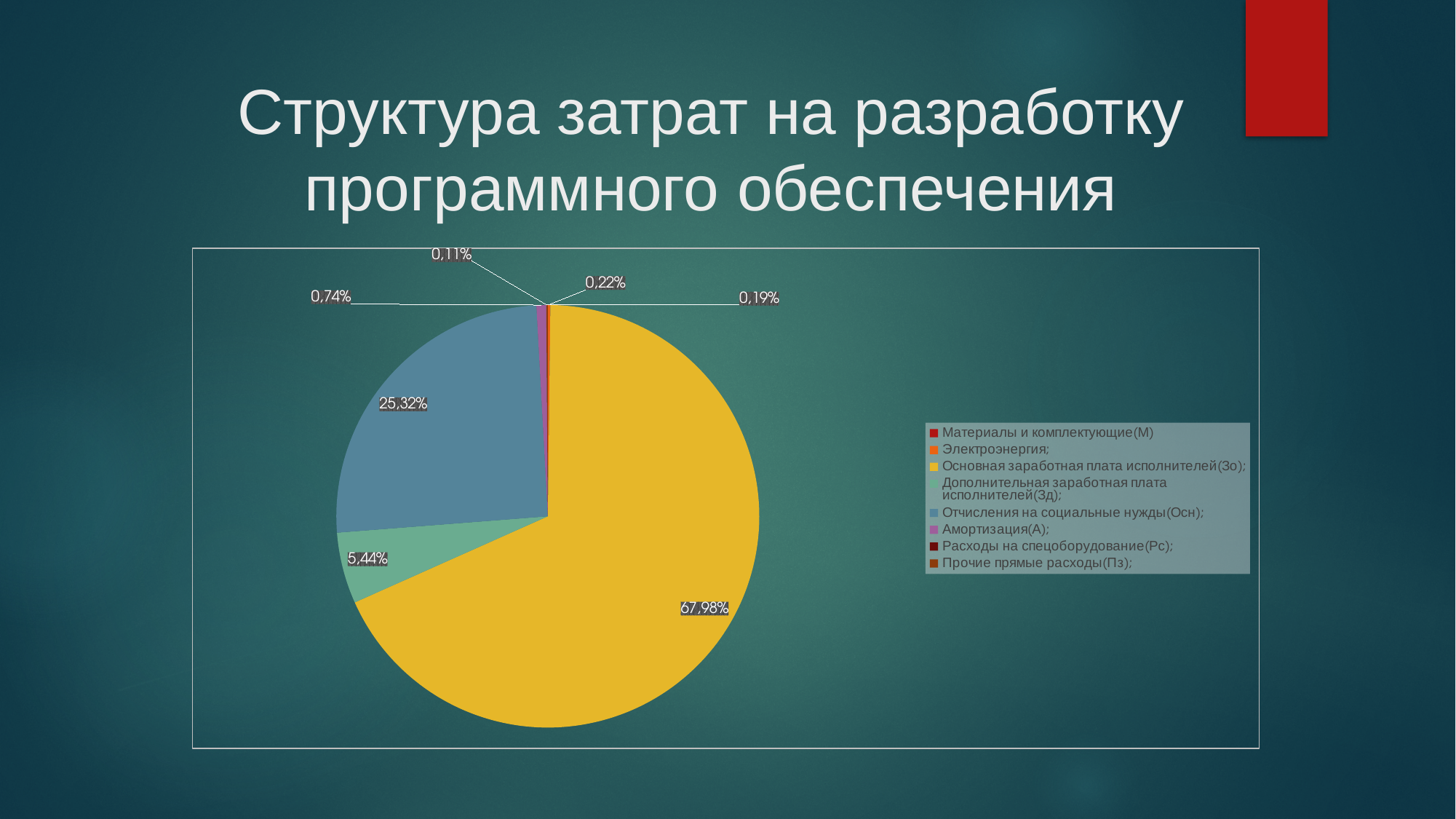

# Структура затрат на разработку программного обеспечения

### Chart

| Category | Столбец1 |
|---|---|
| Материалы и комплектующие(М) | 0.22 |
| Электроэнергия; | 39.83 |
| Основная заработная плата исполнителей(Зо); | 14015.0 |
| Дополнительная заработная плата исполнителей(Зд); | 1121.0 |
| Отчисления на социальные нужды(Осн); | 5220.89 |
| Амортизация(А); | 153.5 |
| Расходы на спецоборудование(Рс); | None |
| Прочие прямые расходы(Пз); | 23.6 |